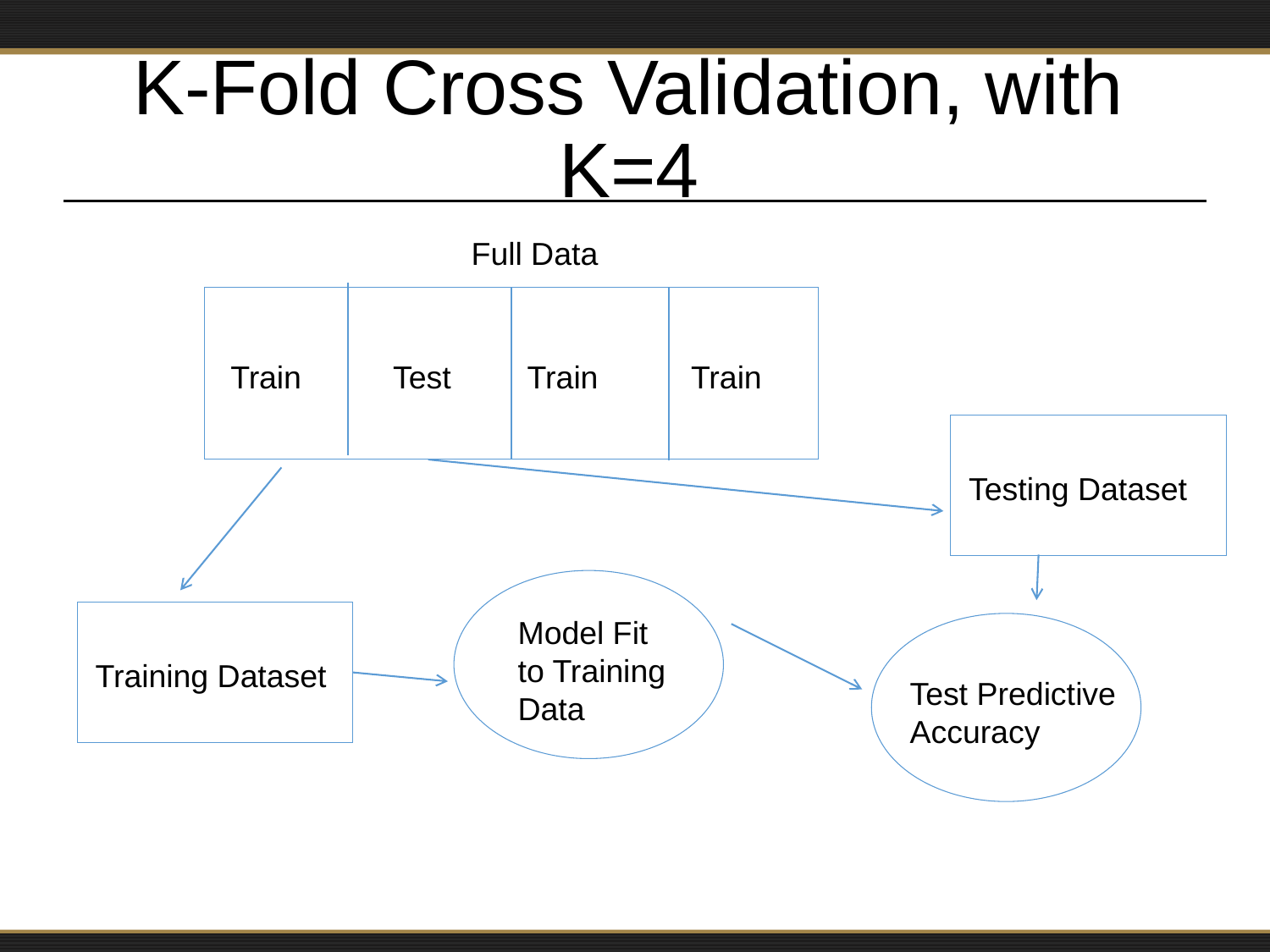

# K-Fold Cross Validation, with K=4
Full Data

Train
Test
Train
Train

Testing Dataset

Training Dataset
Model Fit to Training Data

Test Predictive
Accuracy